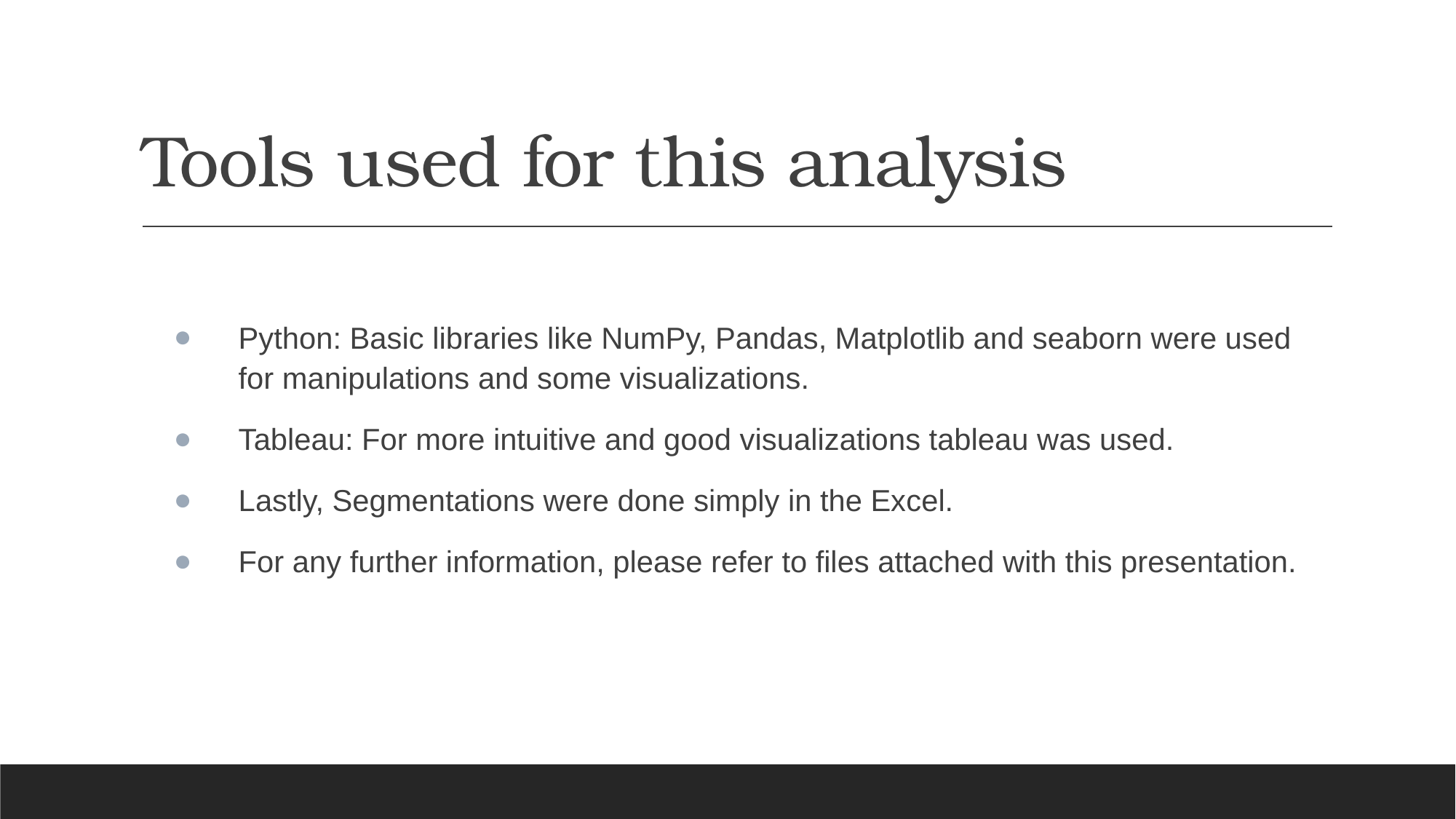

# Tools used for this analysis

Python: Basic libraries like NumPy, Pandas, Matplotlib and seaborn were used for manipulations and some visualizations.
Tableau: For more intuitive and good visualizations tableau was used.
Lastly, Segmentations were done simply in the Excel.
For any further information, please refer to files attached with this presentation.